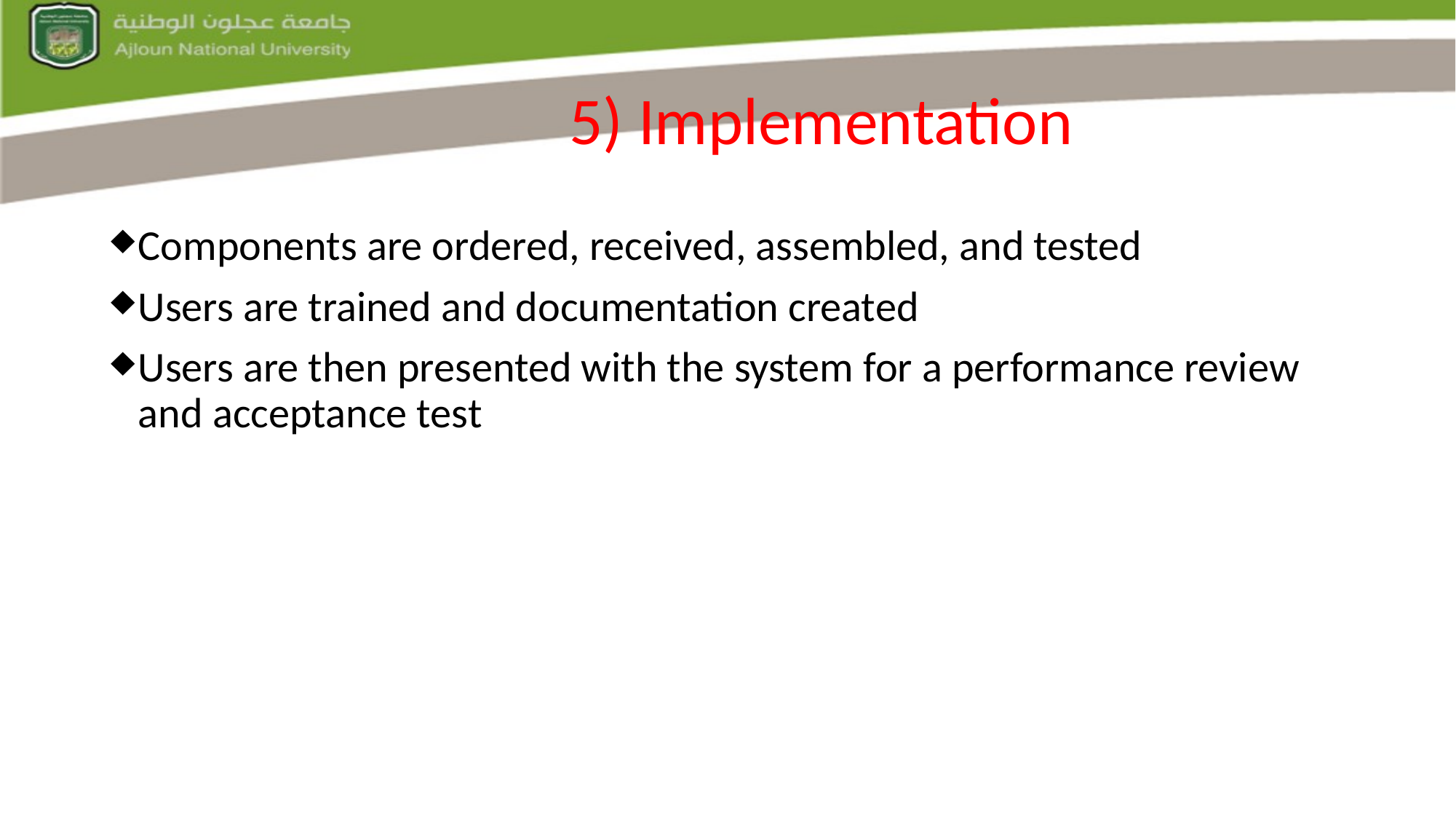

# 5) Implementation
Components are ordered, received, assembled, and tested
Users are trained and documentation created
Users are then presented with the system for a performance review and acceptance test
 Slide 39